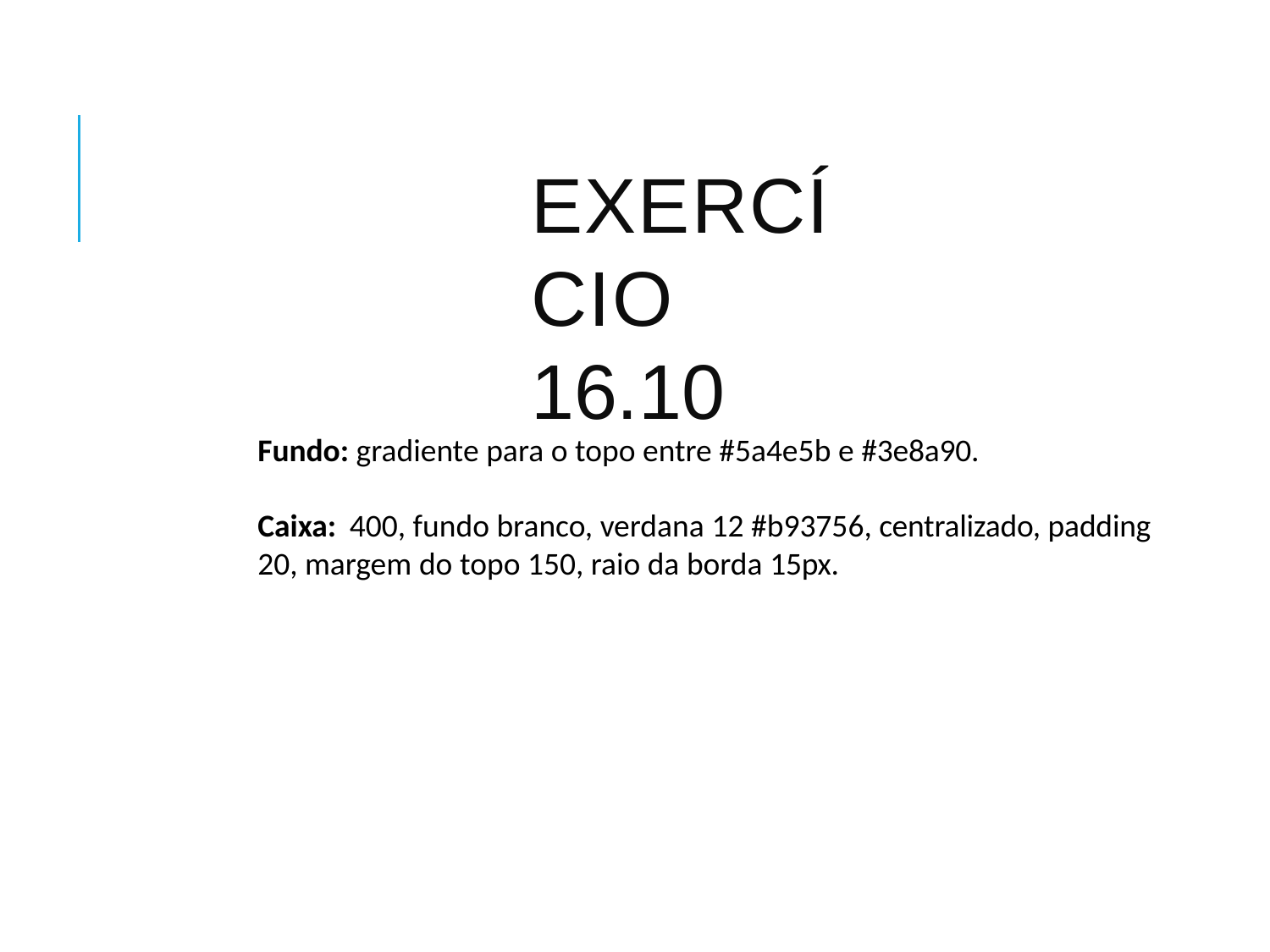

# Exercício 16.10
Fundo: gradiente para o topo entre #5a4e5b e #3e8a90.

Caixa: 400, fundo branco, verdana 12 #b93756, centralizado, padding 20, margem do topo 150, raio da borda 15px.